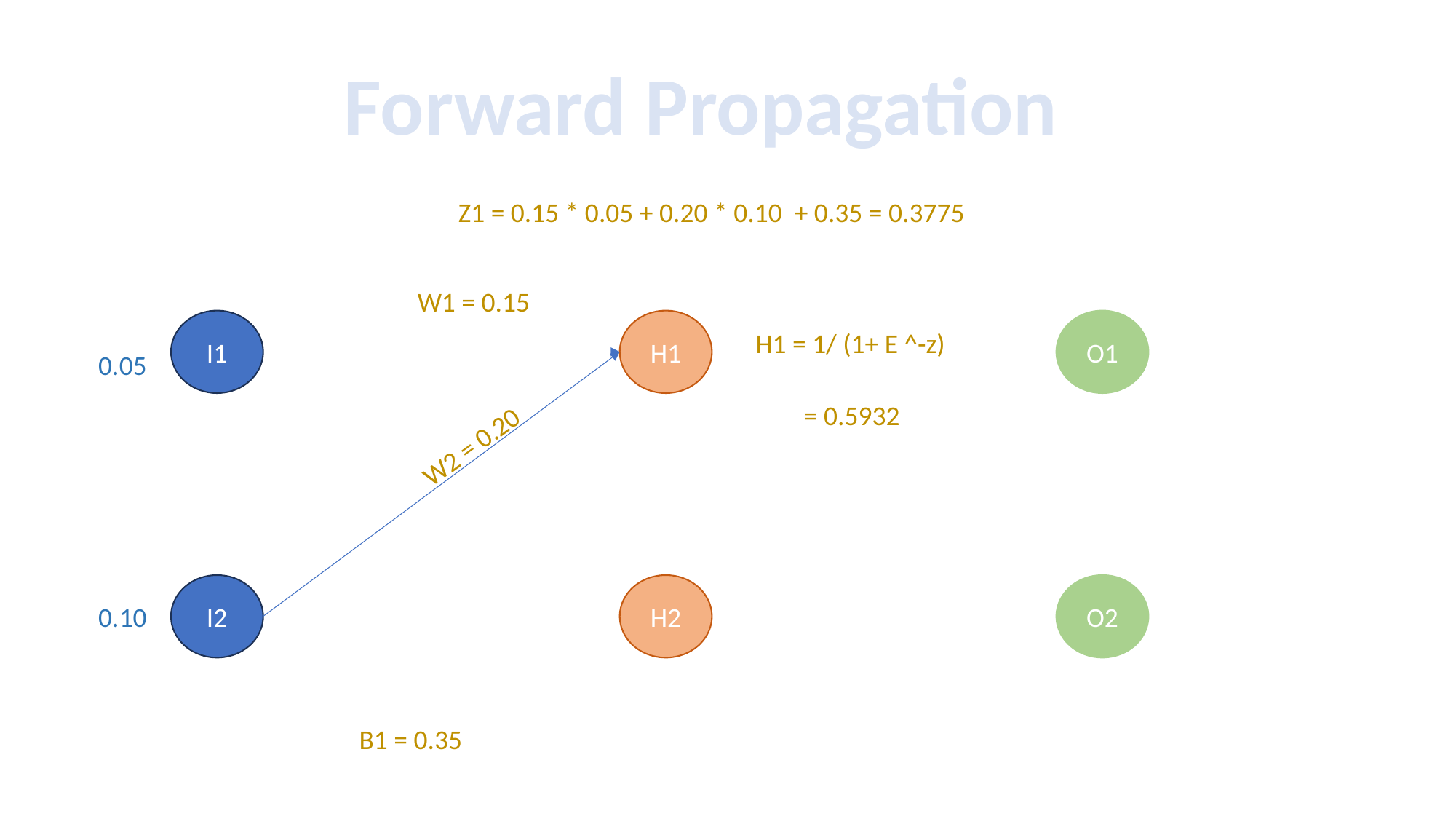

Forward Propagation
Z1 = 0.15 * 0.05 + 0.20 * 0.10  + 0.35 = 0.3775
W1 = 0.15
I1
H1
O1
H1 = 1/ (1+ E ^-z)
0.05
= 0.5932
W2 = 0.20
I2
H2
O2
0.10
B1 = 0.35